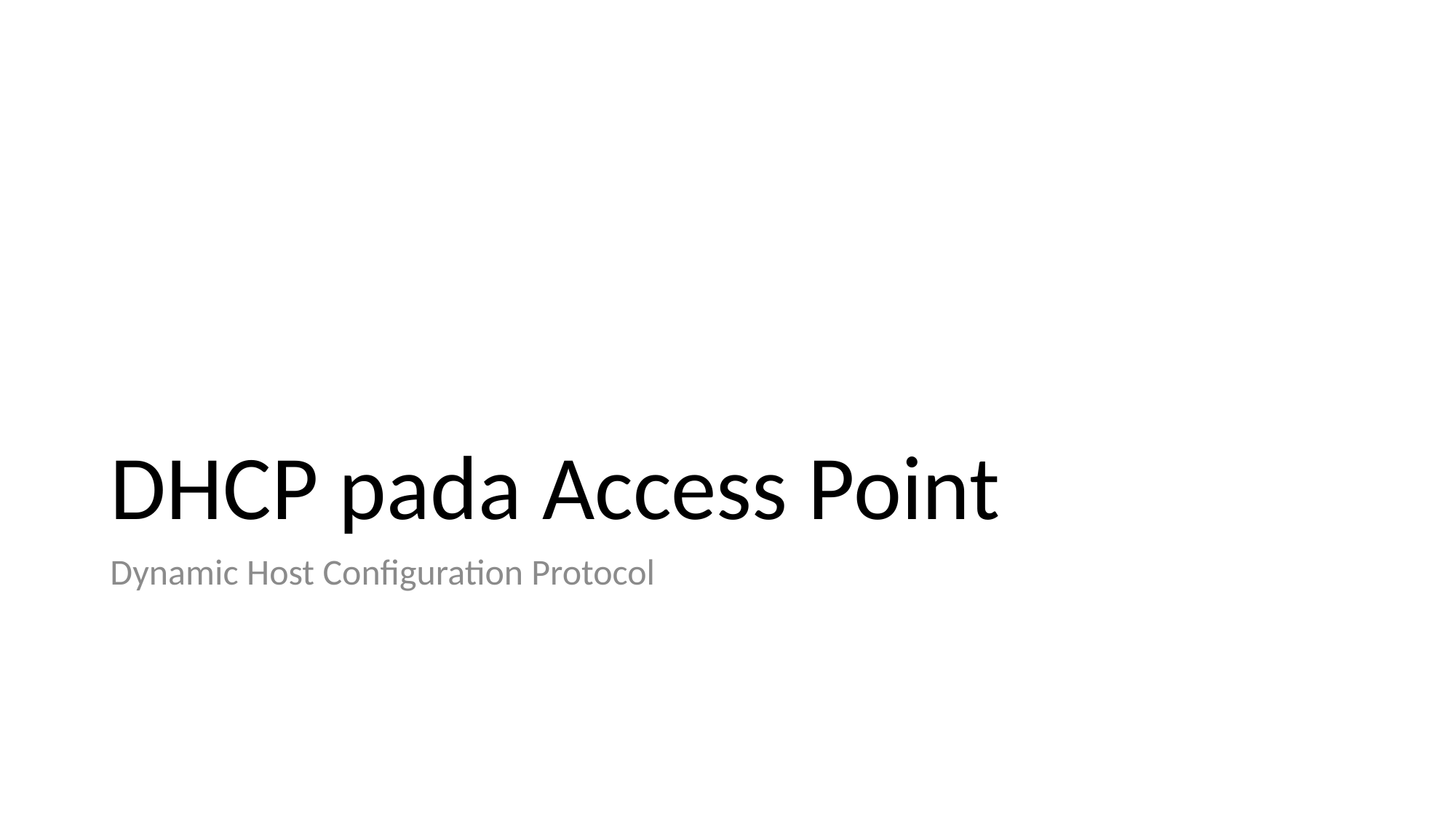

# DHCP pada Access Point
Dynamic Host Configuration Protocol